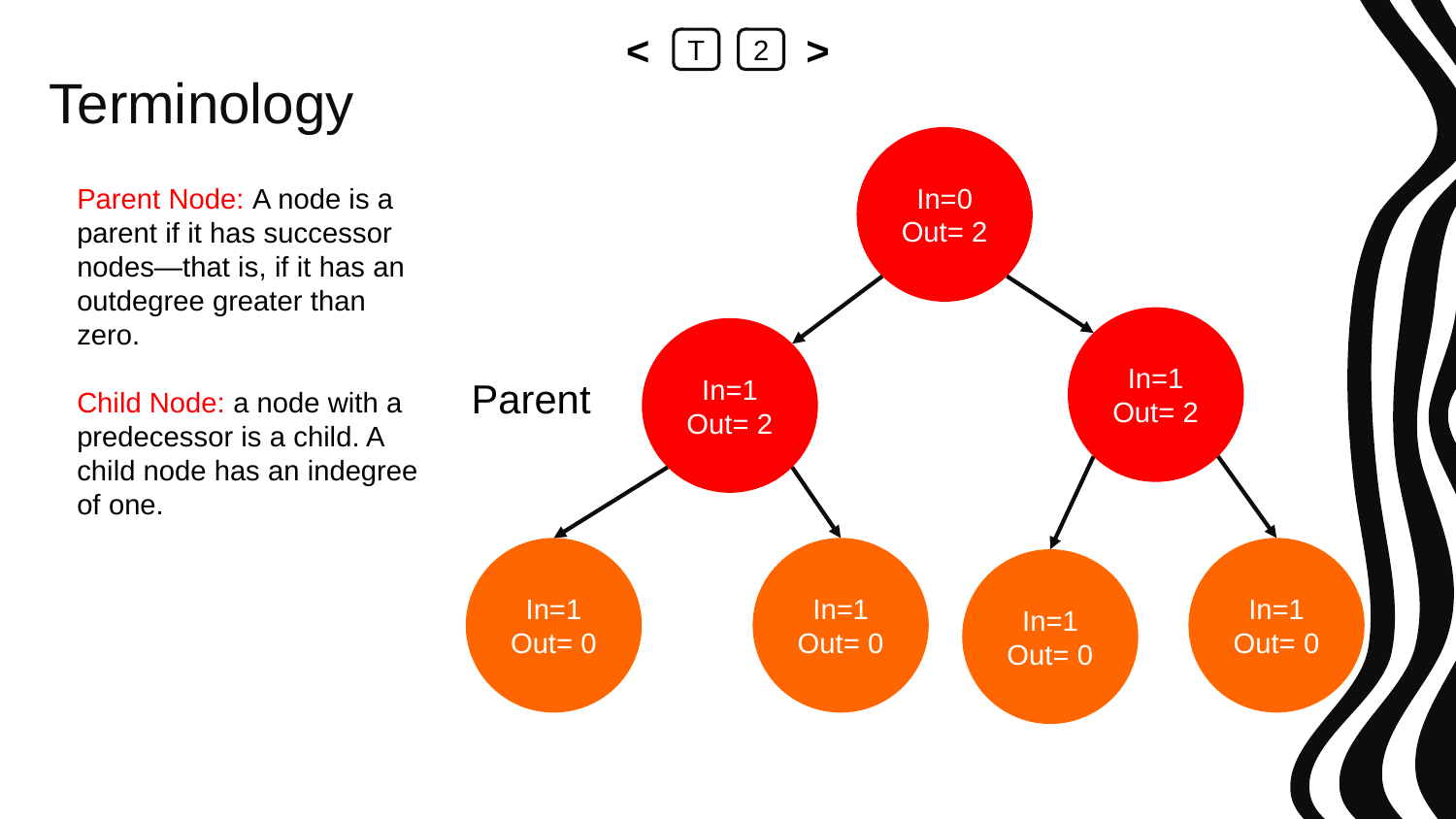

<
T
2
>
# Terminology
In=0
Out= 2
Parent Node: A node is a parent if it has successor nodes—that is, if it has an outdegree greater than zero.

Child Node: a node with a predecessor is a child. A child node has an indegree of one.

In=1
Out= 2
In=1
Out= 2
Parent
In=1
Out= 0
In=1
Out= 0
In=1
Out= 0
In=1
Out= 0